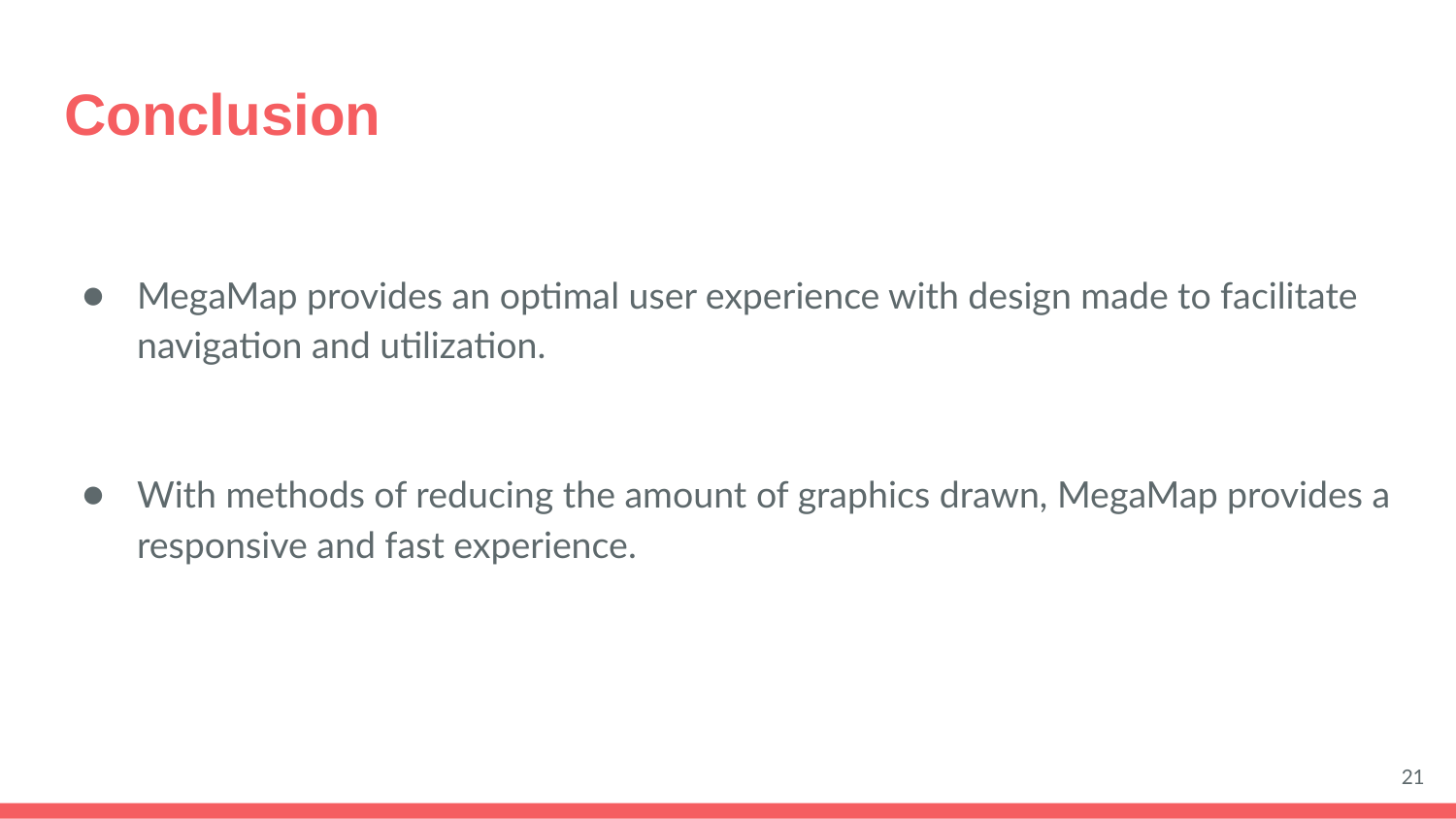

# Conclusion

MegaMap provides an optimal user experience with design made to facilitate navigation and utilization.

With methods of reducing the amount of graphics drawn, MegaMap provides a responsive and fast experience.

21